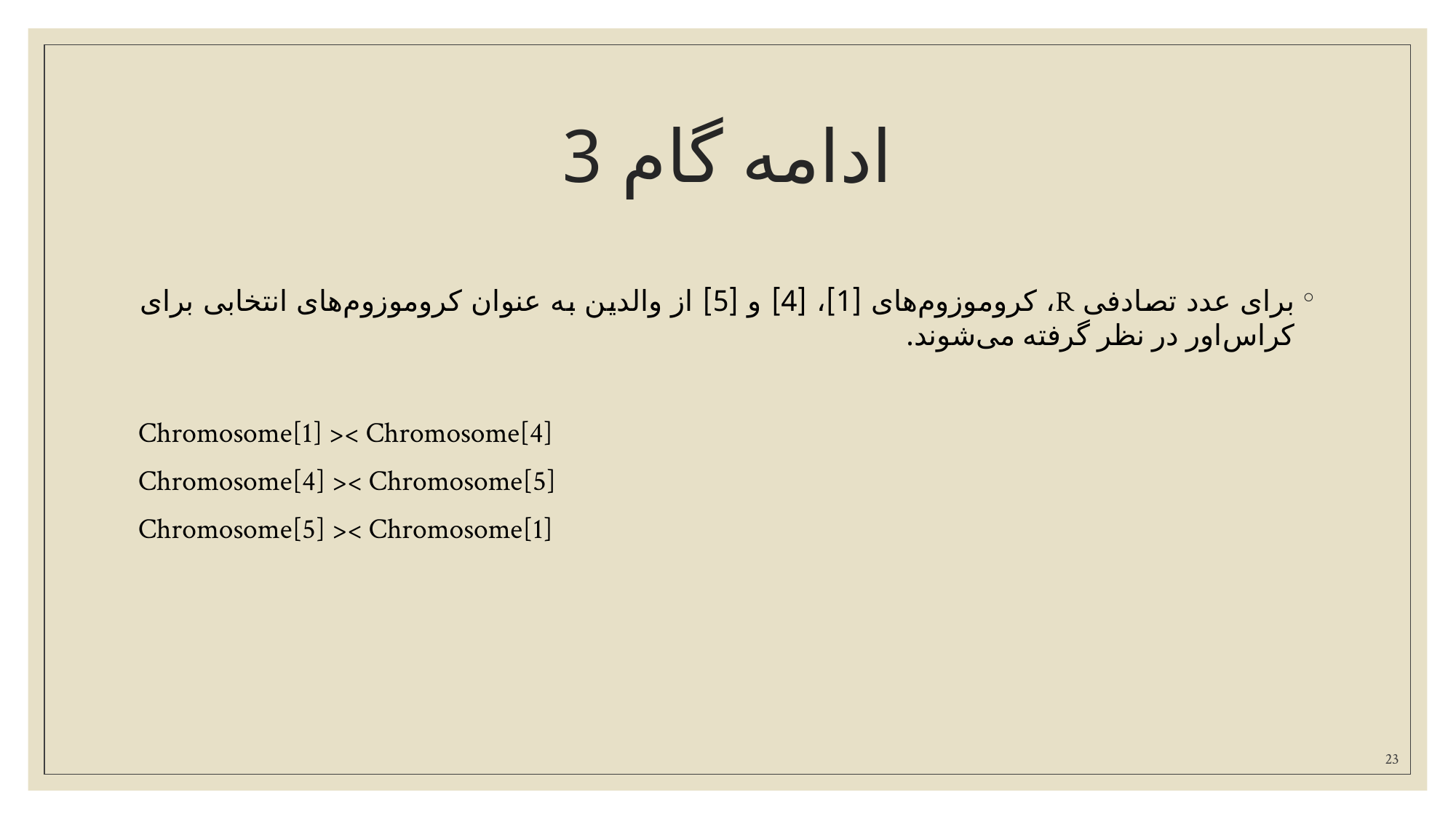

# ادامه گام 3
برای عدد تصادفی R، کروموزوم‌های [1]، [4] و [5] از والدین به عنوان کروموزوم‌های انتخابی برای کراس‌اور در نظر گرفته می‌شوند.

Chromosome[1] >< Chromosome[4]
Chromosome[4] >< Chromosome[5]
Chromosome[5] >< Chromosome[1]
23